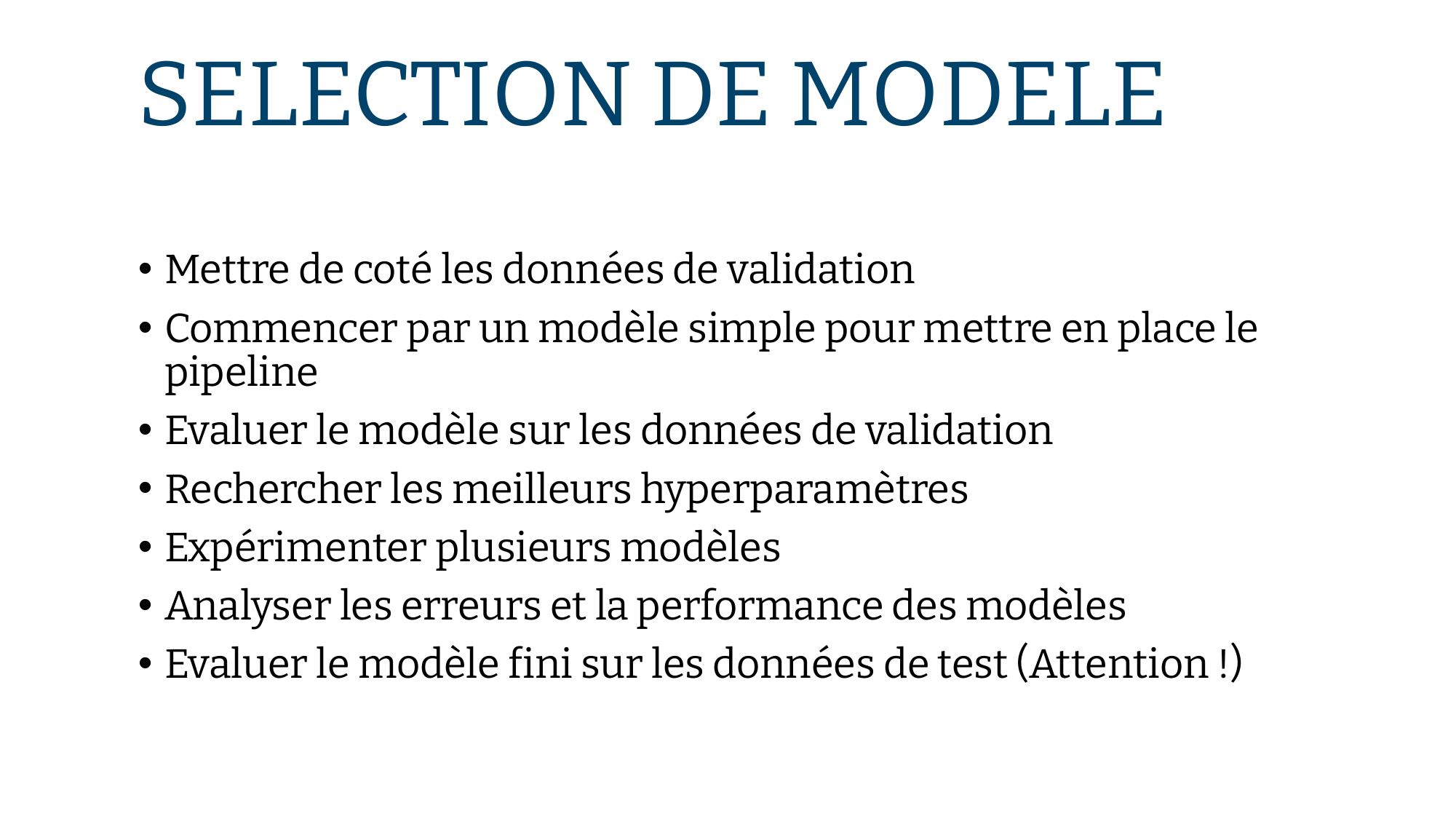

# SELECTION DE MODELE
Mettre de coté les données de validation
Commencer par un modèle simple pour mettre en place le pipeline
Evaluer le modèle sur les données de validation
Rechercher les meilleurs hyperparamètres
Expérimenter plusieurs modèles
Analyser les erreurs et la performance des modèles
Evaluer le modèle fini sur les données de test (Attention !)